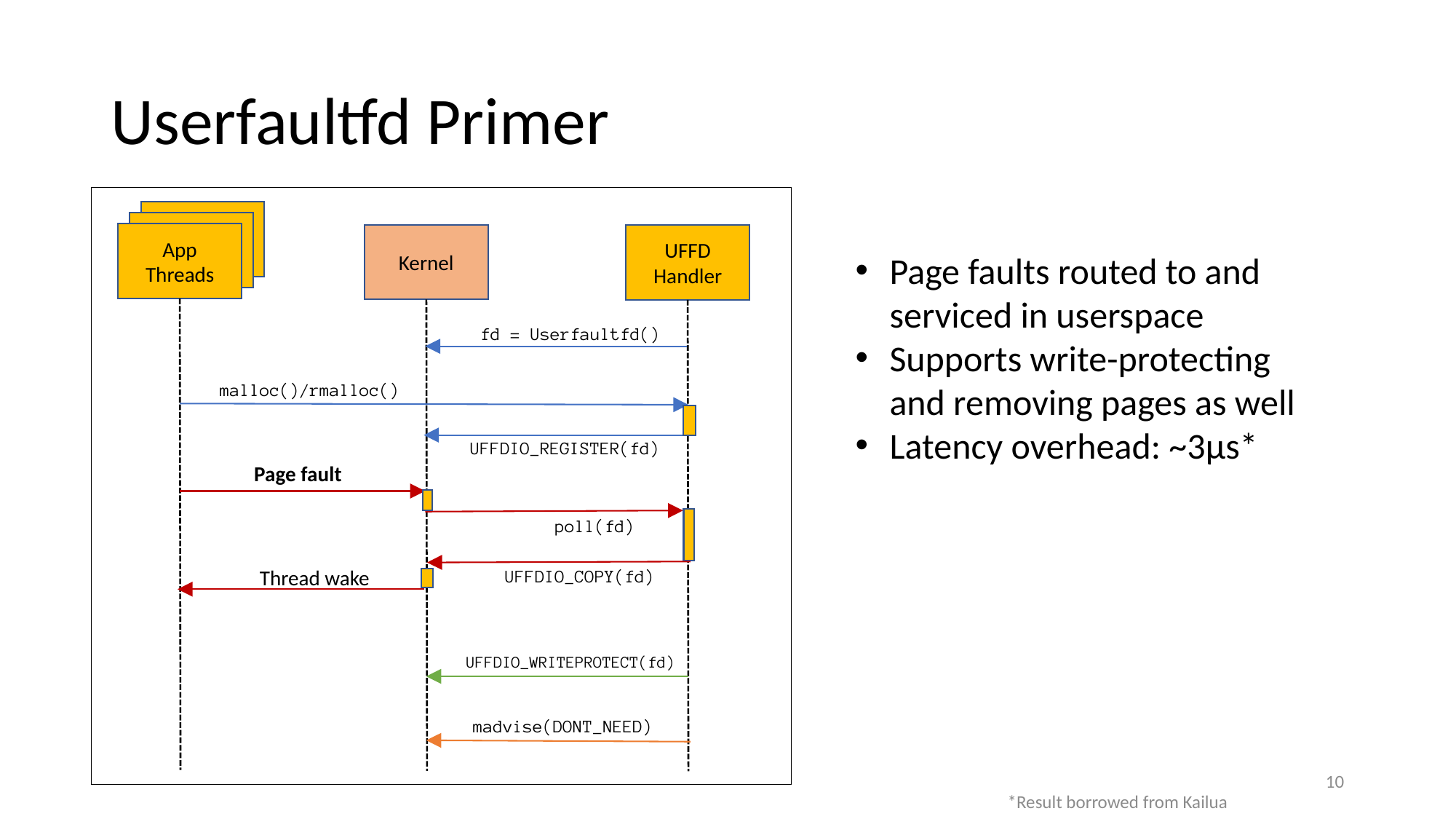

# Userfaultfd Primer

App Threads
App Threads
App Threads
Kernel
UFFD Handler
Page faults routed to and serviced in userspace
Supports write-protecting and removing pages as well
Latency overhead: ~3µs*
fd = Userfaultfd()
malloc()/rmalloc()

UFFDIO_REGISTER(fd)
Page fault

poll(fd)

UFFDIO_COPY(fd)
Thread wake

UFFDIO_WRITEPROTECT(fd)
madvise(DONT_NEED)
10
*Result borrowed from Kailua